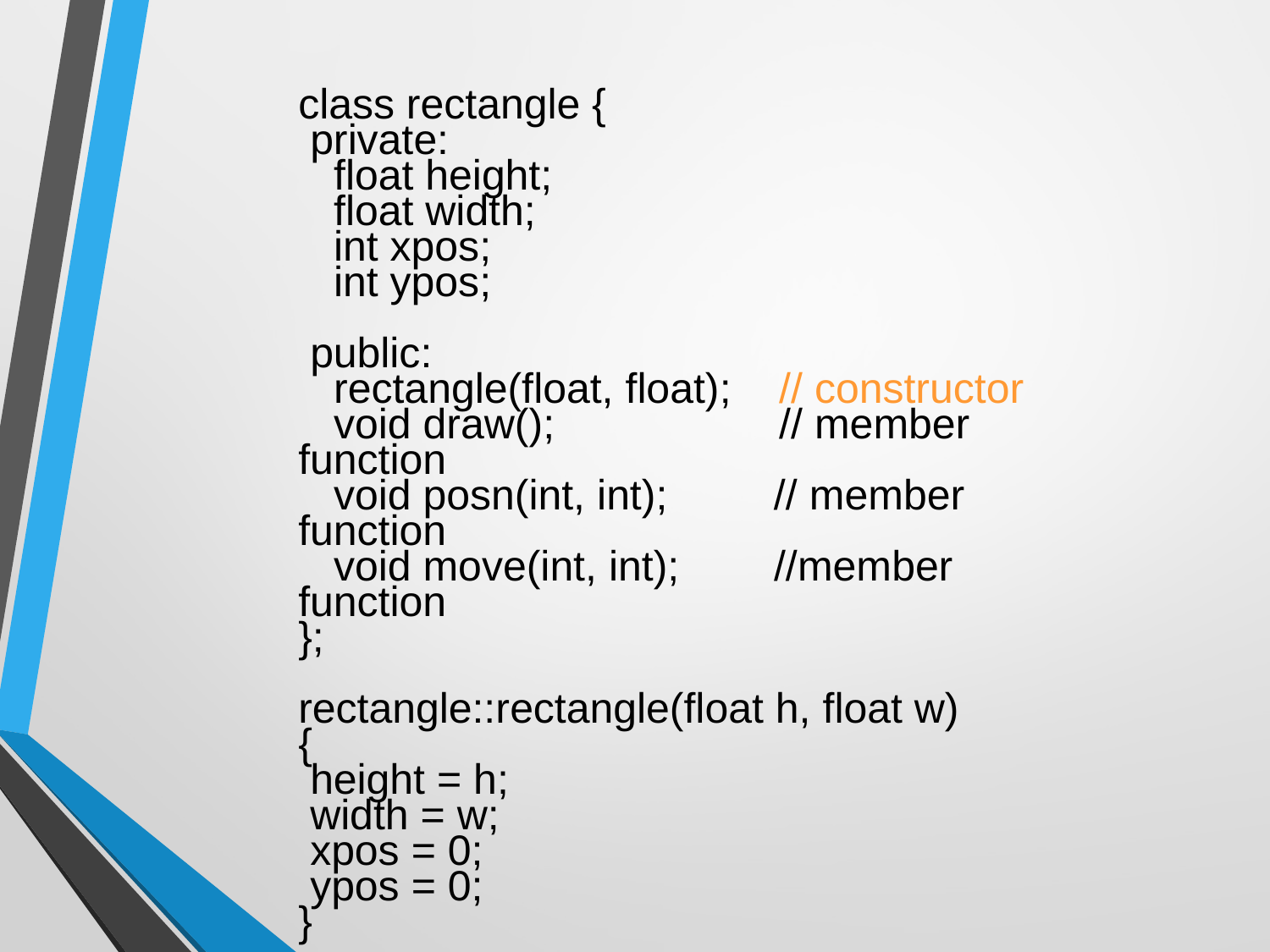

class rectangle {
 private:
   float height;
   float width;
   int xpos;
   int ypos;

 public:
   rectangle(float, float);    // constructor
   void draw();                   // member function
   void posn(int, int);         // member function
   void move(int, int);        //member function
};

rectangle::rectangle(float h, float w)
{
 height = h;
 width = w;
 xpos = 0;
 ypos = 0;
}